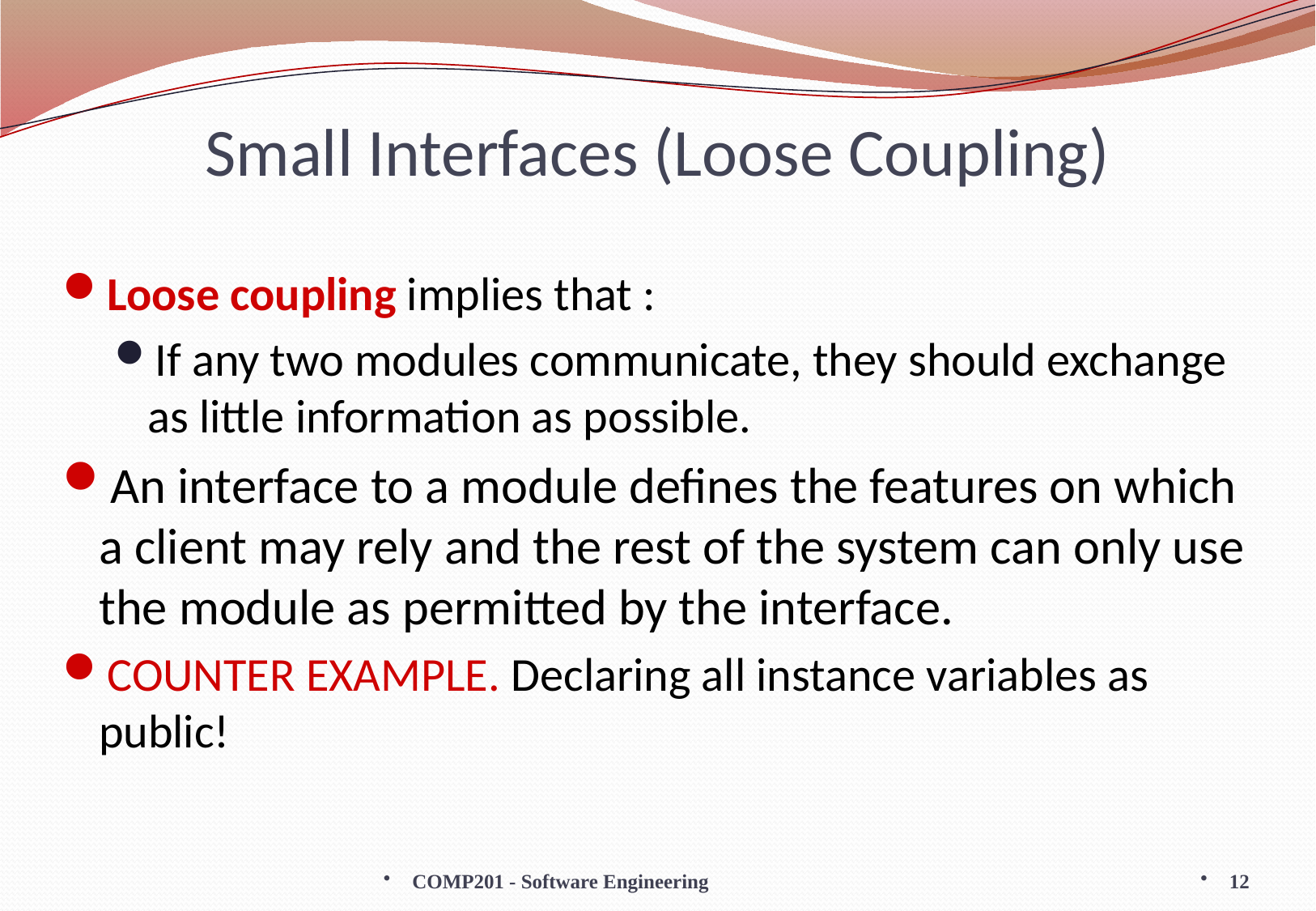

# Small Interfaces (Loose Coupling)
Loose coupling implies that :
If any two modules communicate, they should exchange as little information as possible.
An interface to a module defines the features on which a client may rely and the rest of the system can only use the module as permitted by the interface.
COUNTER EXAMPLE. Declaring all instance variables as public!
COMP201 - Software Engineering
12